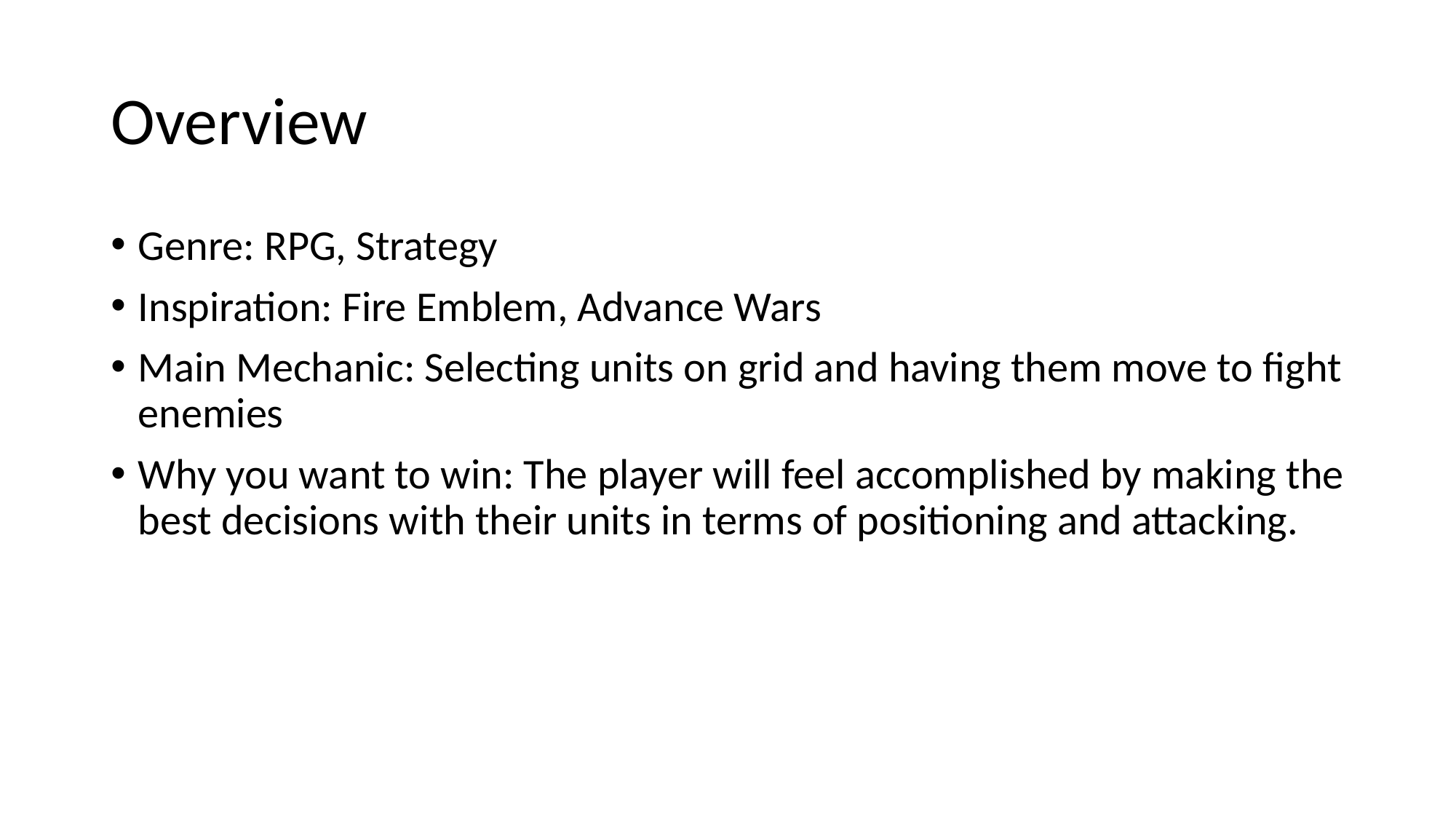

# Overview
Genre: RPG, Strategy
Inspiration: Fire Emblem, Advance Wars
Main Mechanic: Selecting units on grid and having them move to fight enemies
Why you want to win: The player will feel accomplished by making the best decisions with their units in terms of positioning and attacking.